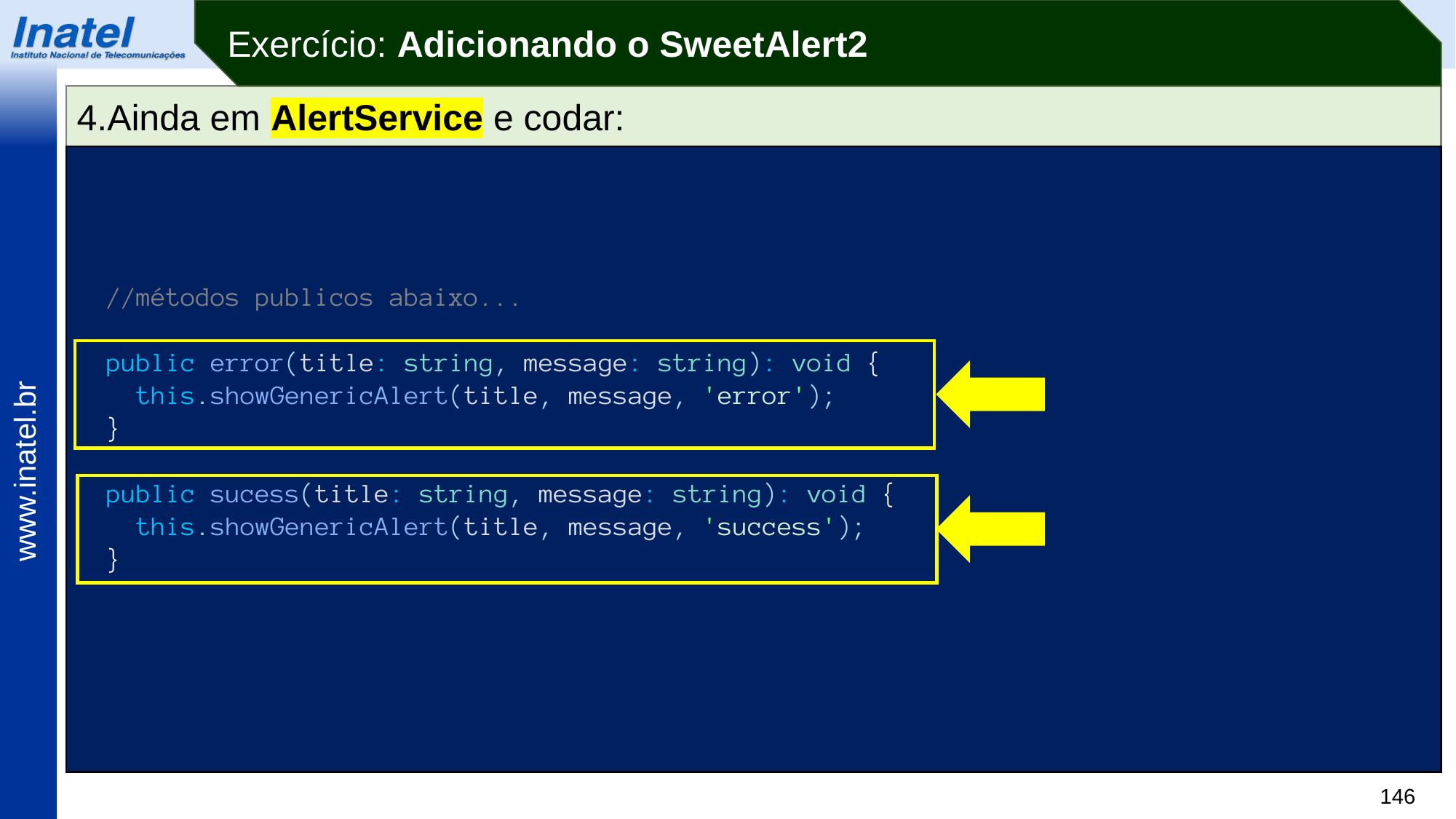

Exercício: Adicionando o SweetAlert2
4.Ainda em AlertService e codar:
  //métodos publicos abaixo...

  public error(title: string, message: string): void {
    this.showGenericAlert(title, message, 'error');
  }

  public sucess(title: string, message: string): void {
    this.showGenericAlert(title, message, 'success');
  }